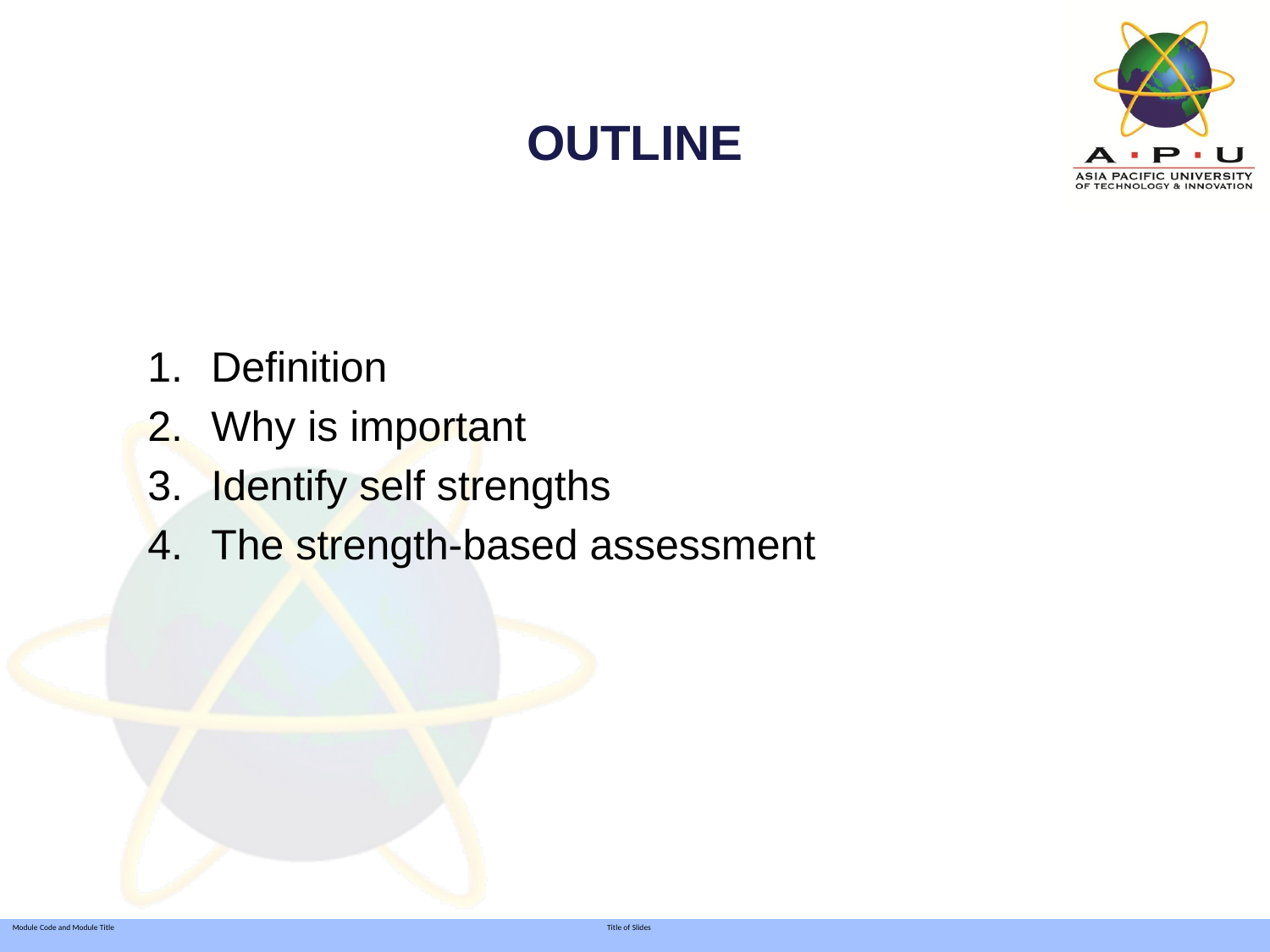

# OUTLINE

Definition
Why is important
Identify self strengths
The strength-based assessment